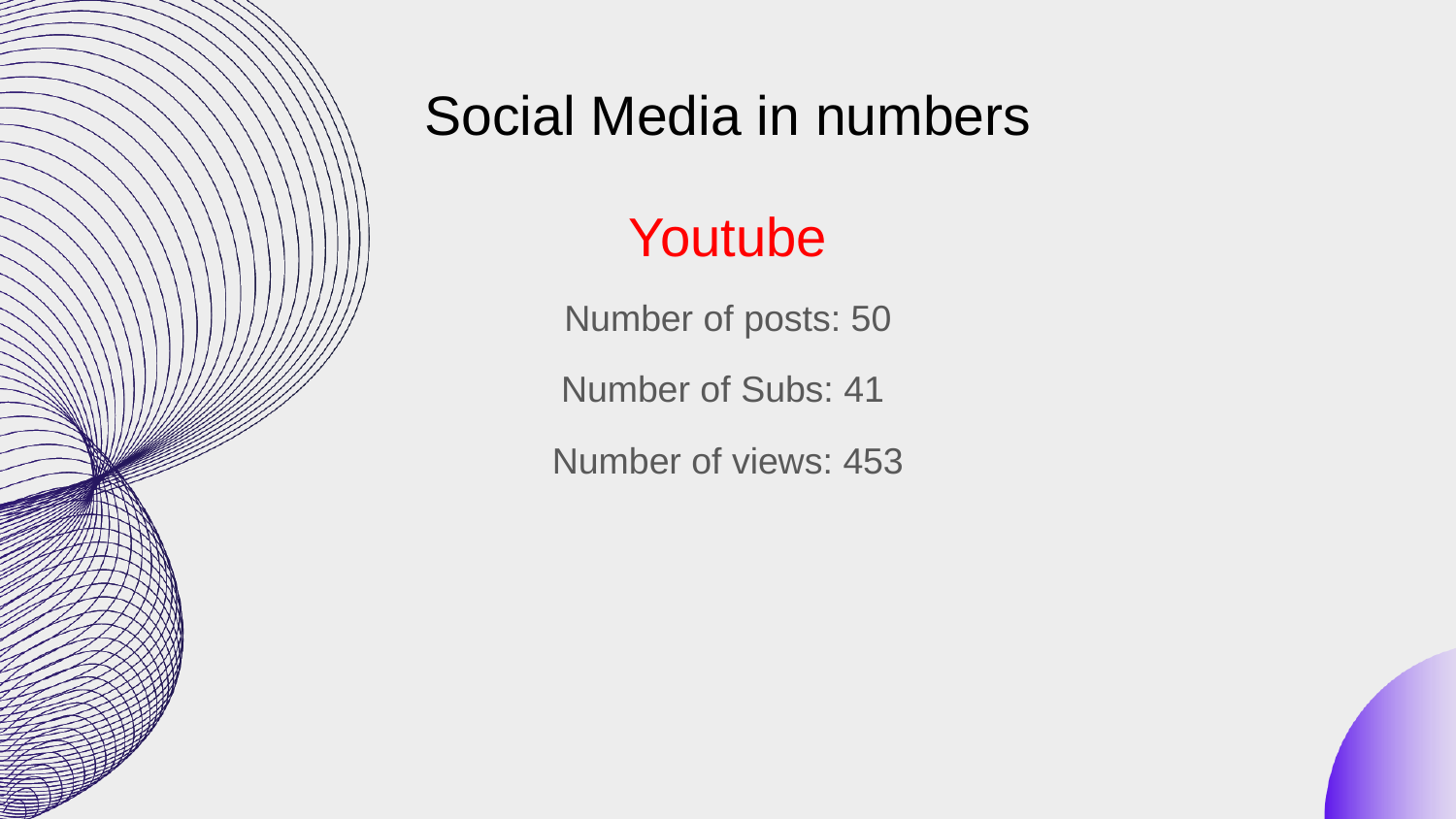

# Social Media in numbers
Youtube
Number of posts: 50
Number of Subs: 41
Number of views: 453